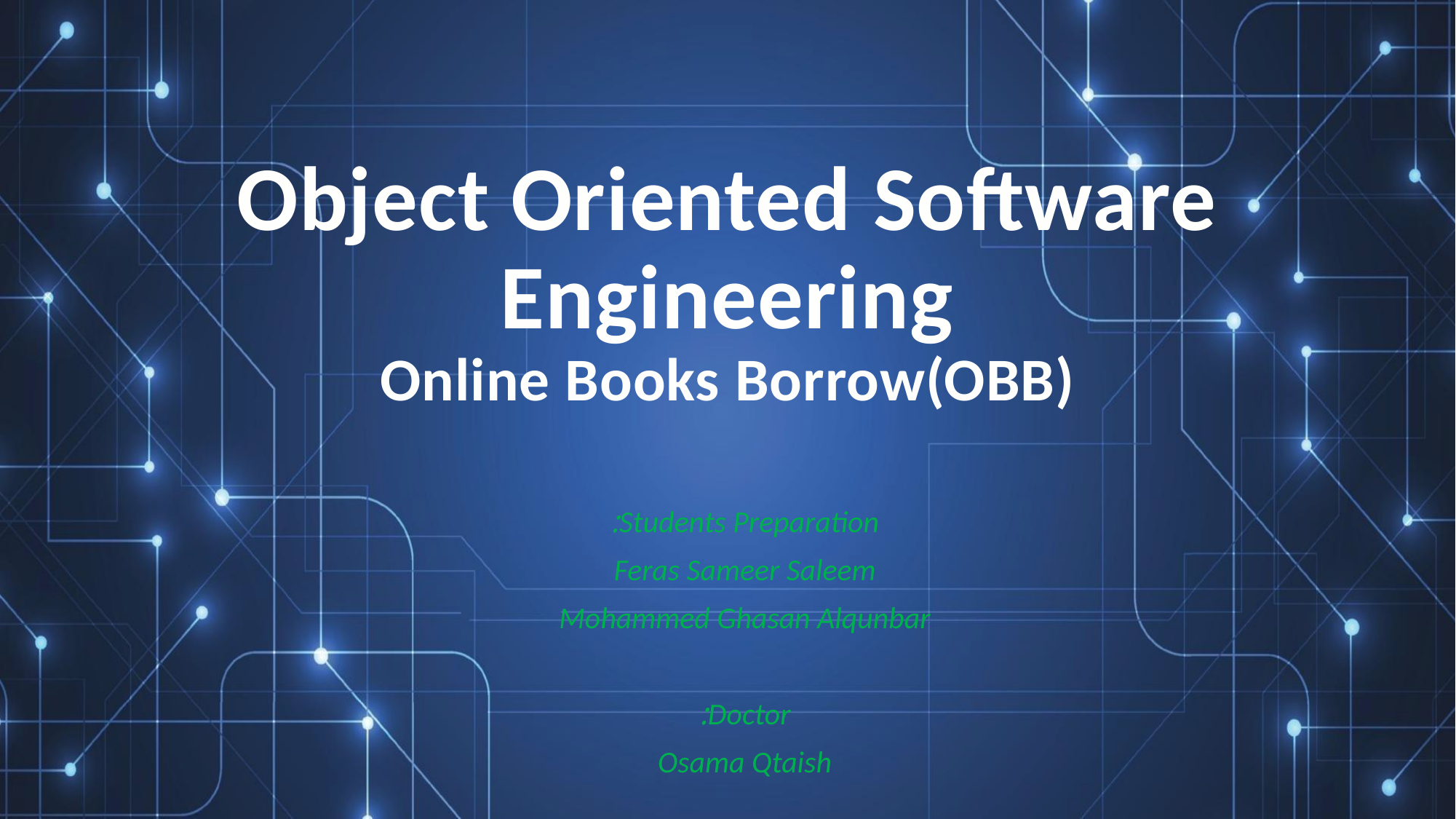

# Object Oriented Software Engineering Online Books Borrow(OBB)
Students Preparation:
Feras Sameer Saleem
Mohammed Ghasan Alqunbar

Doctor:
Osama Qtaish